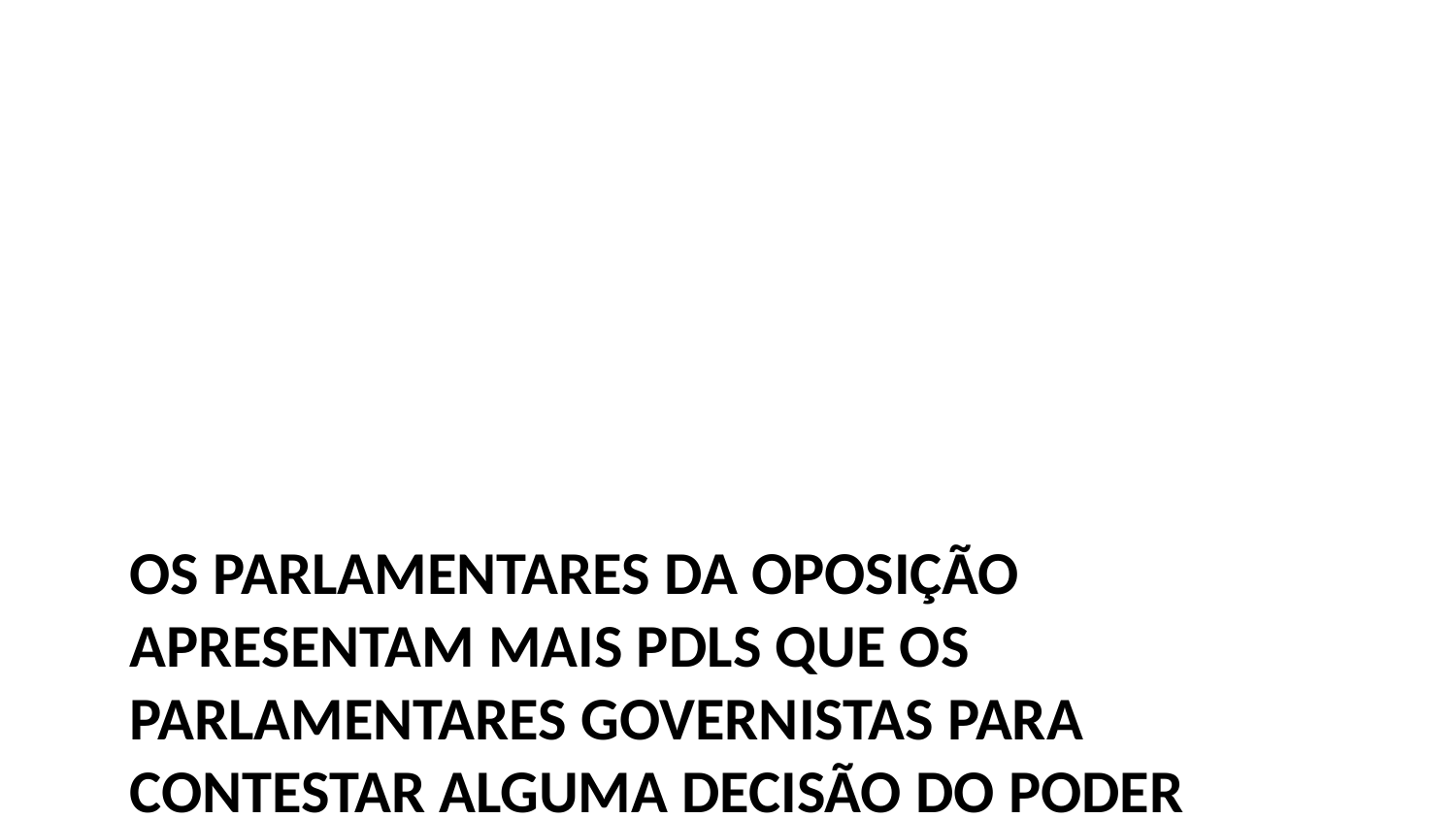

# Os parlamentares da oposição apresentam mais PDLs que os parlamentares governistas para contestar alguma decisão do Poder Executivo